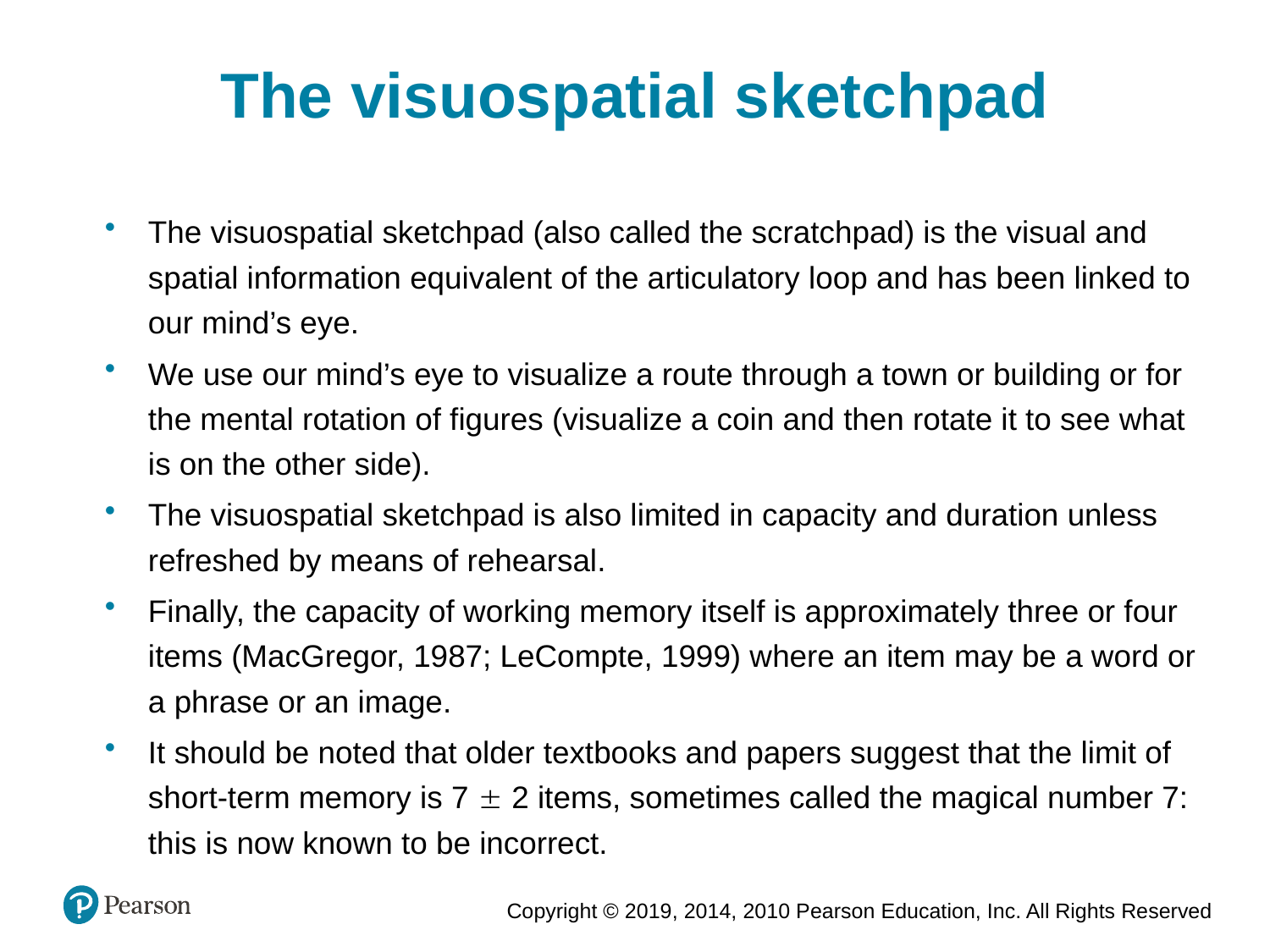

The visuospatial sketchpad
The visuospatial sketchpad (also called the scratchpad) is the visual and spatial information equivalent of the articulatory loop and has been linked to our mind’s eye.
We use our mind’s eye to visualize a route through a town or building or for the mental rotation of figures (visualize a coin and then rotate it to see what is on the other side).
The visuospatial sketchpad is also limited in capacity and duration unless refreshed by means of rehearsal.
Finally, the capacity of working memory itself is approximately three or four items (MacGregor, 1987; LeCompte, 1999) where an item may be a word or a phrase or an image.
It should be noted that older textbooks and papers suggest that the limit of short-term memory is 7 ± 2 items, sometimes called the magical number 7: this is now known to be incorrect.